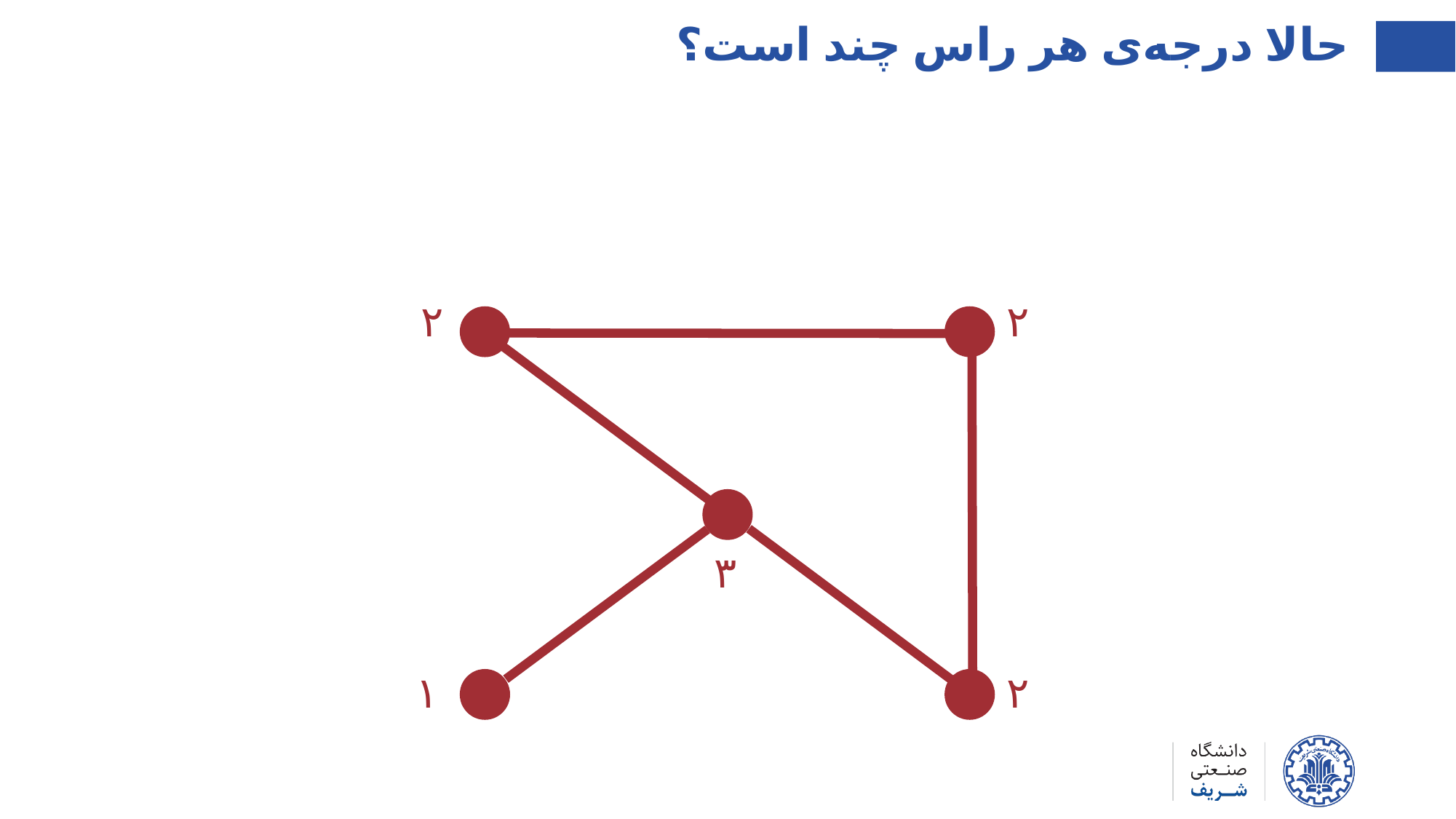

حالا درجه‌ی هر راس چند است؟
۲
۲
۲
۳

۲
۳

۱
۲